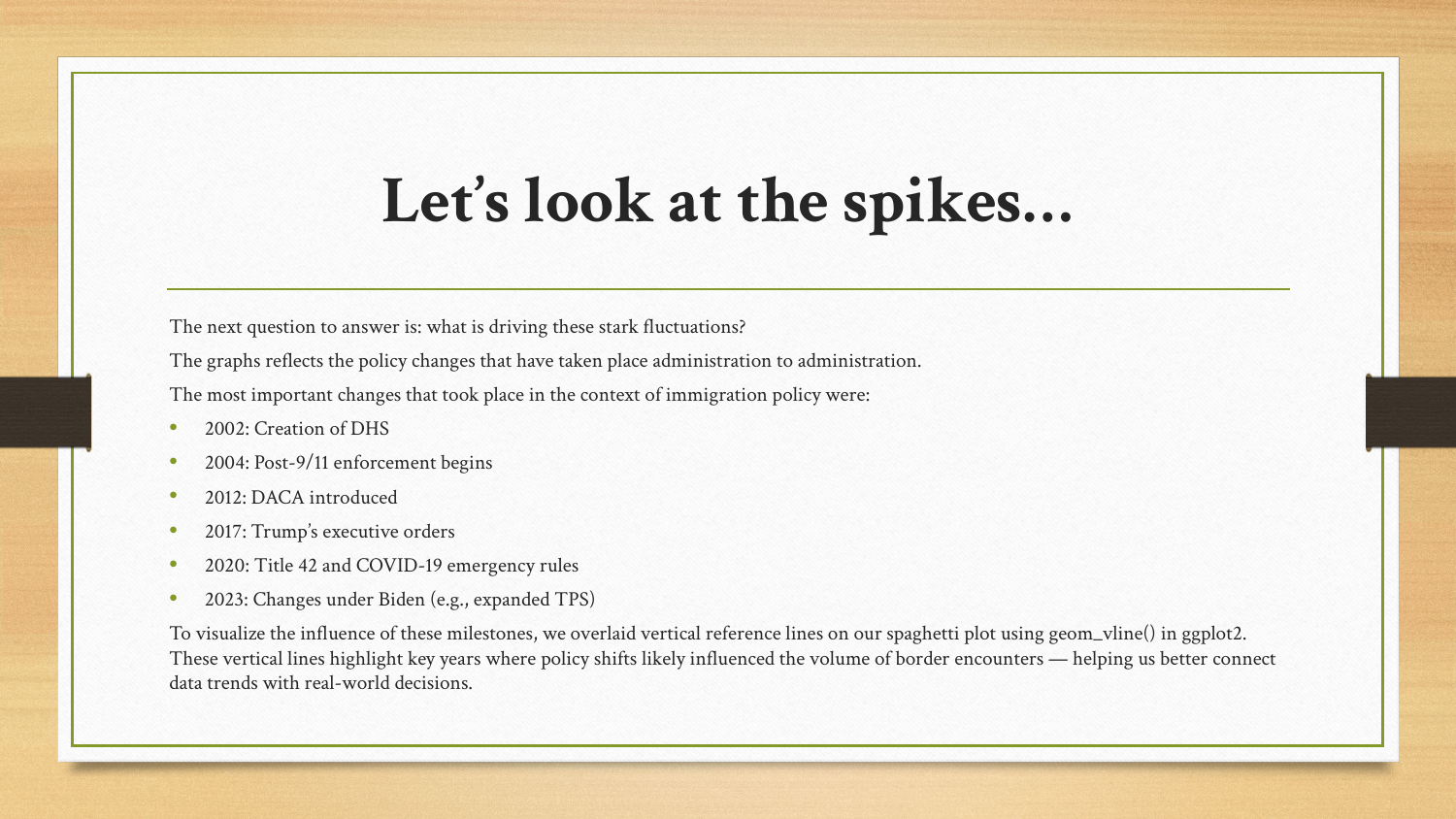

# Let’s look at the spikes…
The next question to answer is: what is driving these stark fluctuations?
The graphs reflects the policy changes that have taken place administration to administration.
The most important changes that took place in the context of immigration policy were:
2002: Creation of DHS
2004: Post-9/11 enforcement begins
2012: DACA introduced
2017: Trump’s executive orders
2020: Title 42 and COVID-19 emergency rules
2023: Changes under Biden (e.g., expanded TPS)
To visualize the influence of these milestones, we overlaid vertical reference lines on our spaghetti plot using geom_vline() in ggplot2. These vertical lines highlight key years where policy shifts likely influenced the volume of border encounters — helping us better connect data trends with real-world decisions.